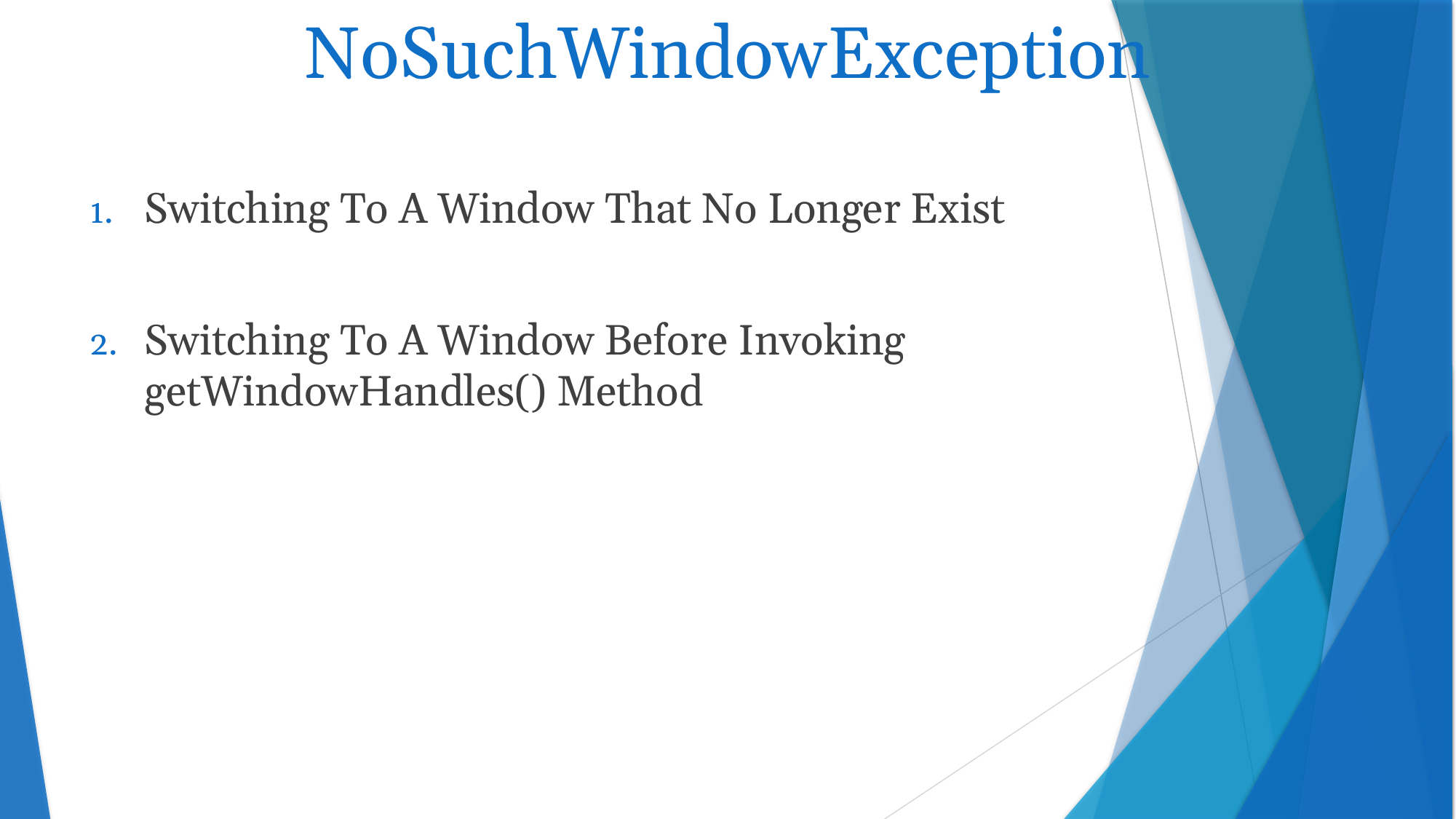

# NoSuchWindowException
Switching To A Window That No Longer Exist

Switching To A Window Before Invoking getWindowHandles() Method